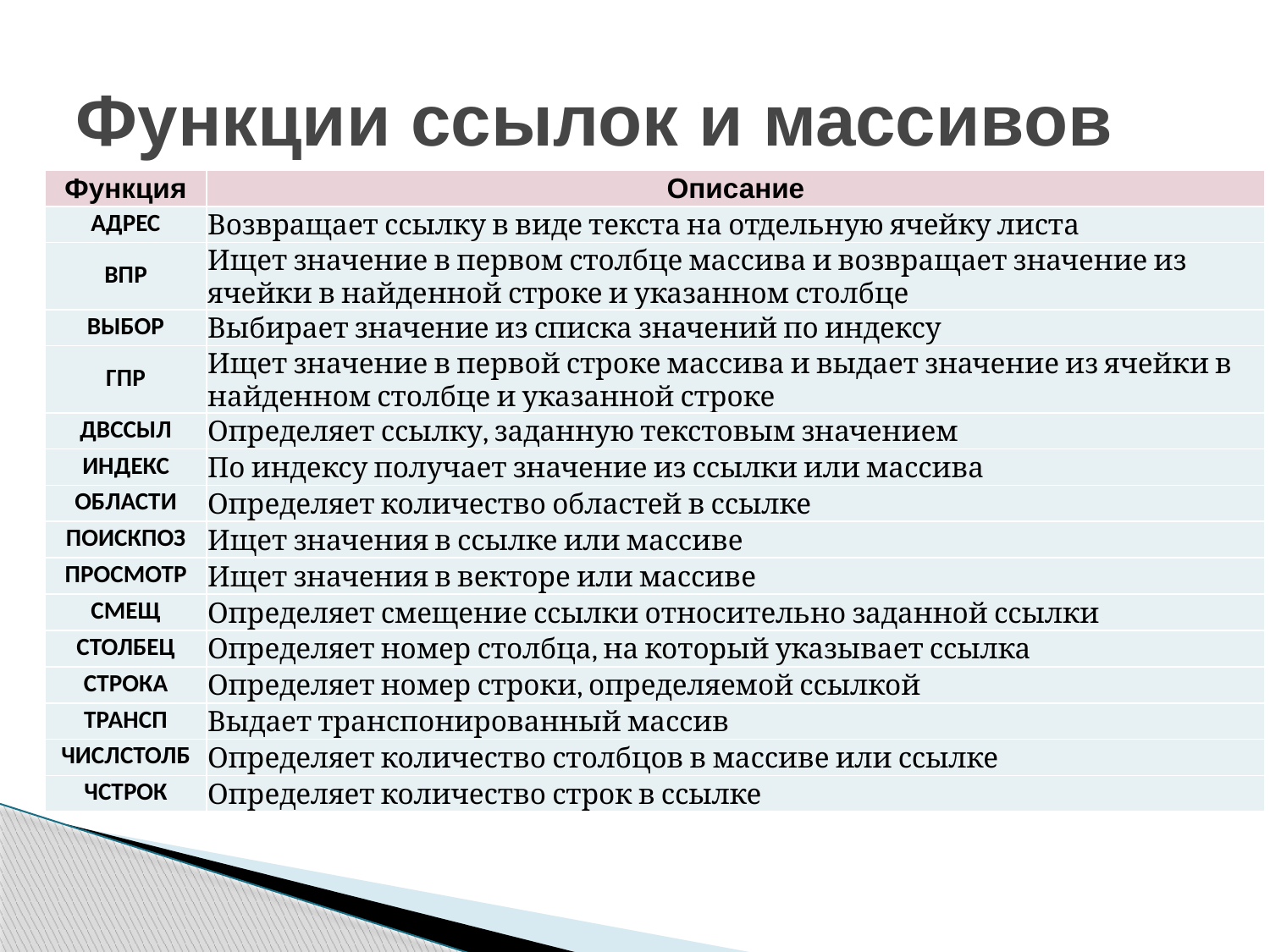

# Функции ссылок и массивов
| Функция | Описание |
| --- | --- |
| АДРЕС | Возвращает ссылку в виде текста на отдельную ячейку листа |
| ВПР | Ищет значение в первом столбце массива и возвращает значение из ячейки в найденной строке и указанном столбце |
| ВЫБОР | Выбирает значение из списка значений по индексу |
| ГПР | Ищет значение в первой строке массива и выдает значение из ячейки в найденном столбце и указанной строке |
| ДВССЫЛ | Определяет ссылку, заданную текстовым значением |
| ИНДЕКС | По индексу получает значение из ссылки или массива |
| ОБЛАСТИ | Определяет количество областей в ссылке |
| ПОИСКПОЗ | Ищет значения в ссылке или массиве |
| ПРОСМОТР | Ищет значения в векторе или массиве |
| СМЕЩ | Определяет смещение ссылки относительно заданной ссылки |
| СТОЛБЕЦ | Определяет номер столбца, на который указывает ссылка |
| СТРОКА | Определяет номер строки, определяемой ссылкой |
| ТРАНСП | Выдает транспонированный массив |
| ЧИСЛСТОЛБ | Определяет количество столбцов в массиве или ссылке |
| ЧСТРОК | Определяет количество строк в ссылке |